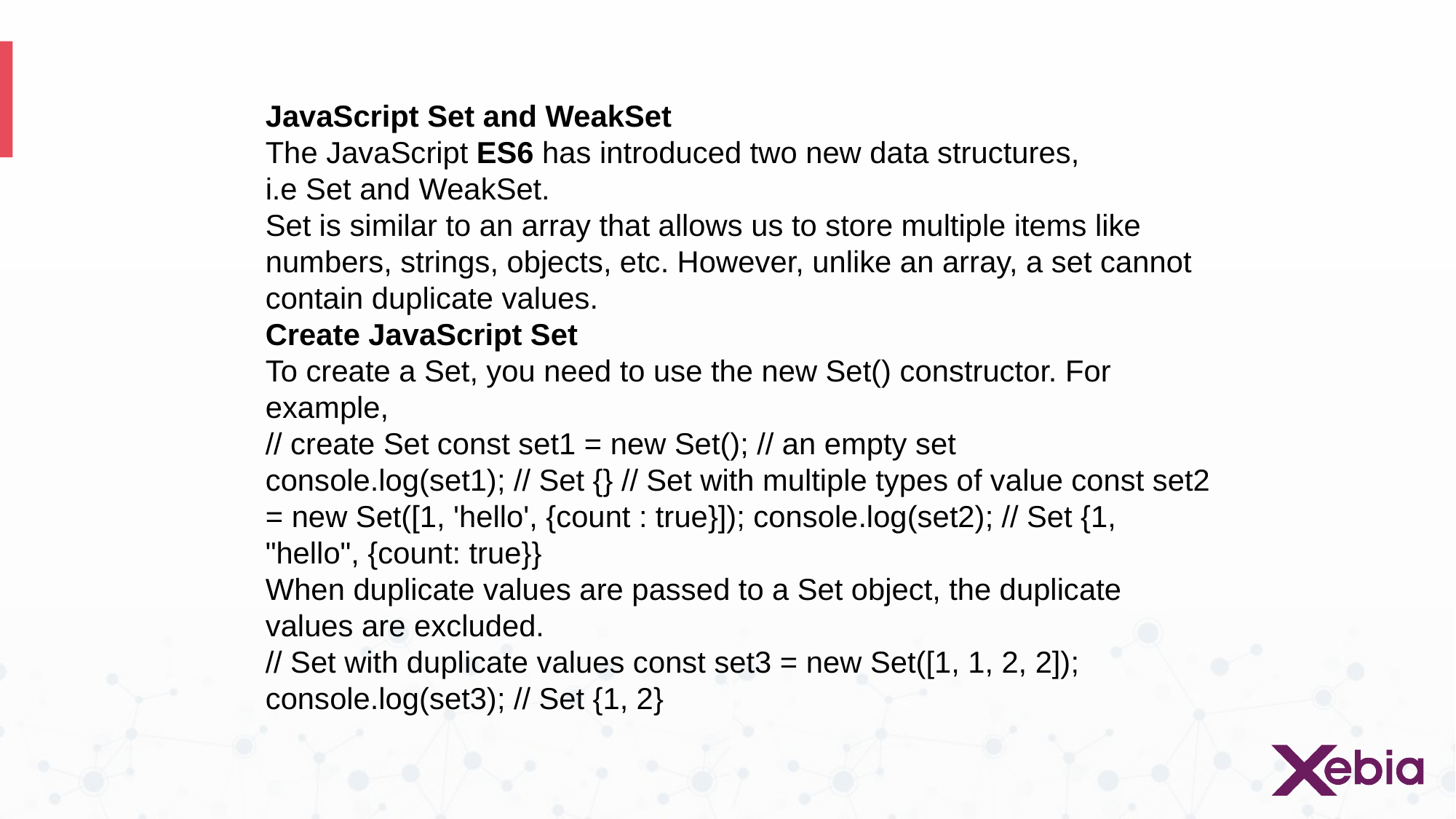

JavaScript Set and WeakSet
The JavaScript ES6 has introduced two new data structures, i.e Set and WeakSet.
Set is similar to an array that allows us to store multiple items like numbers, strings, objects, etc. However, unlike an array, a set cannot contain duplicate values.
Create JavaScript Set
To create a Set, you need to use the new Set() constructor. For example,
// create Set const set1 = new Set(); // an empty set console.log(set1); // Set {} // Set with multiple types of value const set2 = new Set([1, 'hello', {count : true}]); console.log(set2); // Set {1, "hello", {count: true}}
When duplicate values are passed to a Set object, the duplicate values are excluded.
// Set with duplicate values const set3 = new Set([1, 1, 2, 2]); console.log(set3); // Set {1, 2}